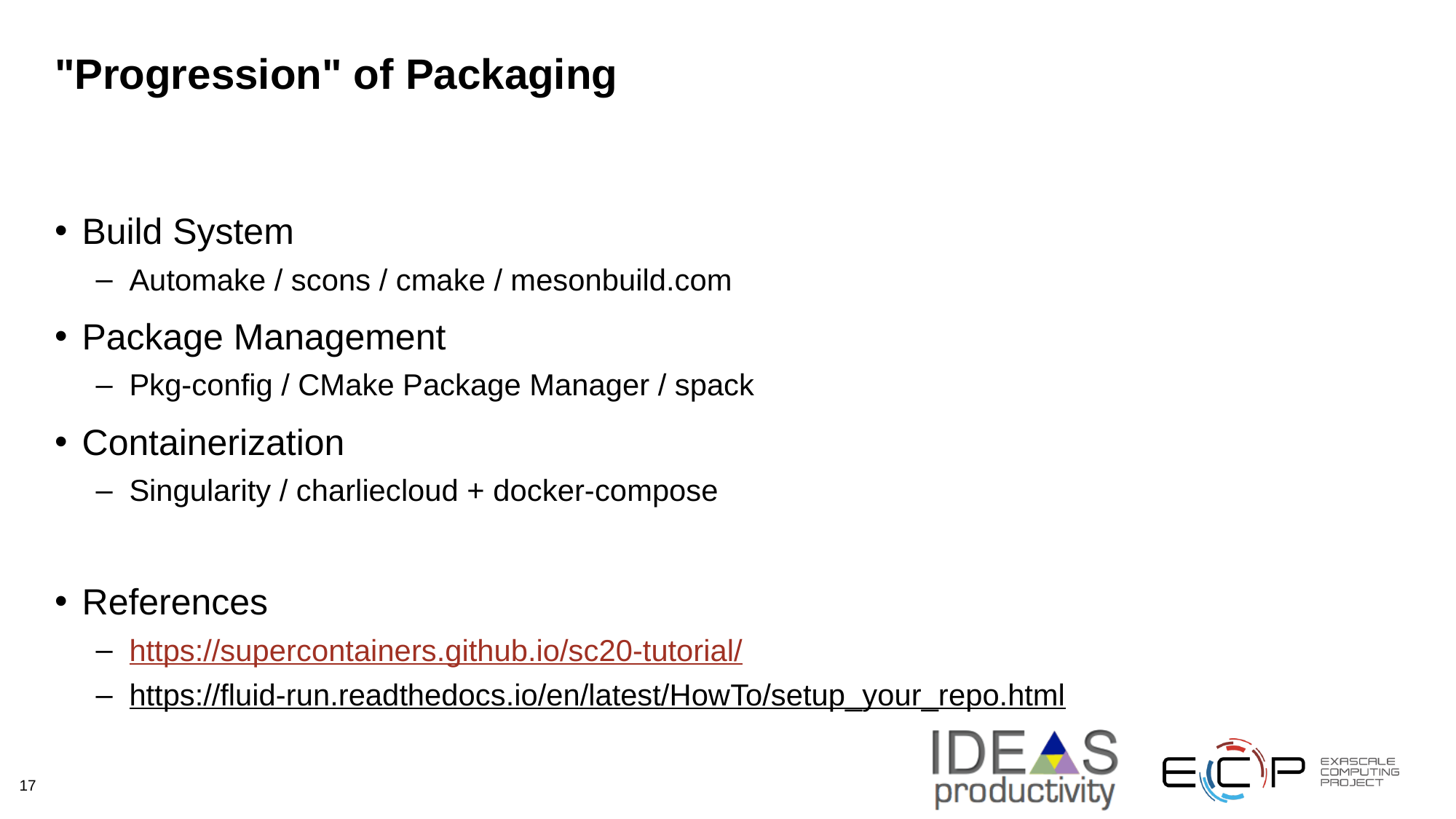

# "Progression" of Packaging
Build System
Automake / scons / cmake / mesonbuild.com
Package Management
Pkg-config / CMake Package Manager / spack
Containerization
Singularity / charliecloud + docker-compose

References
https://supercontainers.github.io/sc20-tutorial/
https://fluid-run.readthedocs.io/en/latest/HowTo/setup_your_repo.html